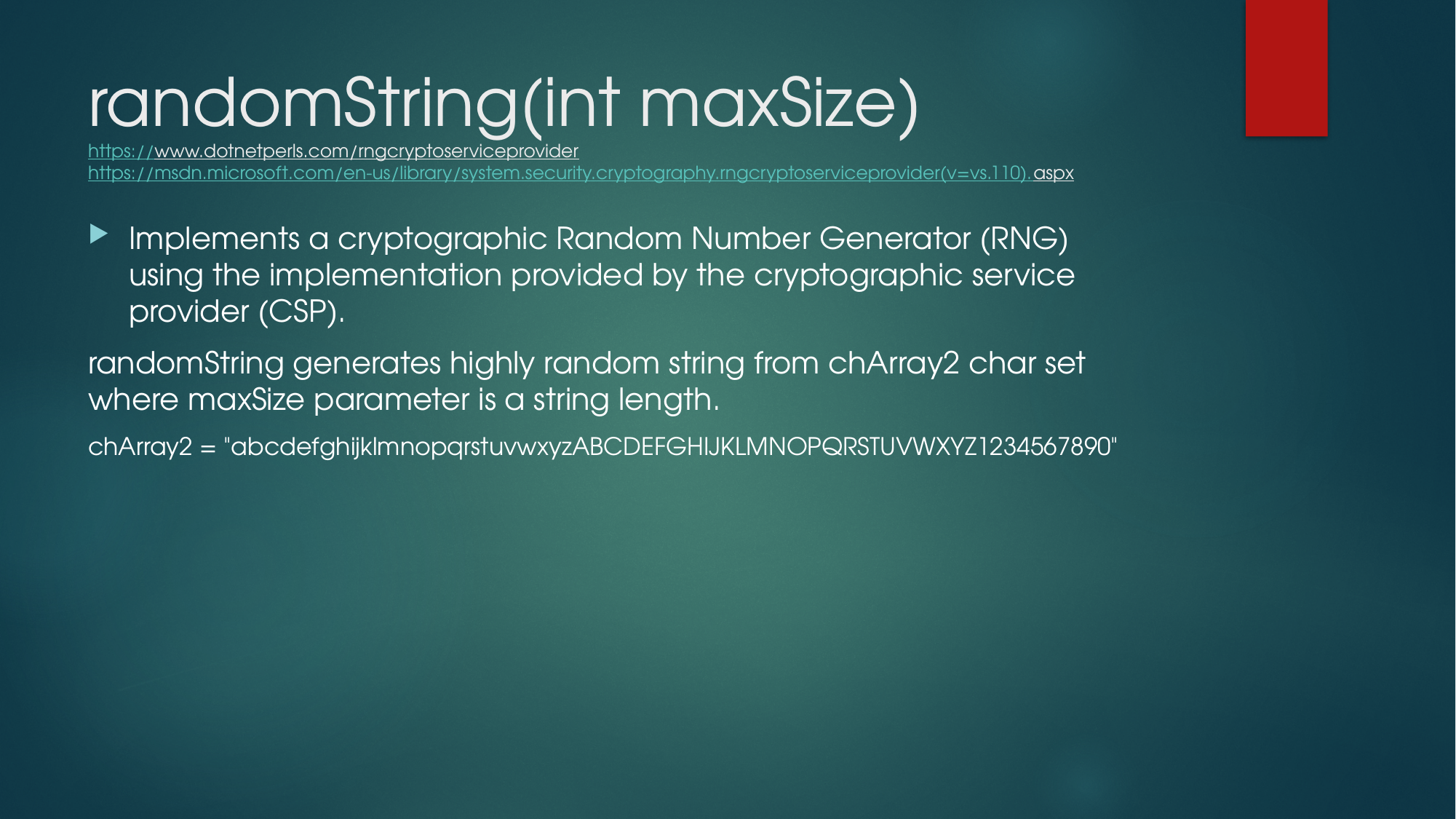

# randomString(int maxSize) https://www.dotnetperls.com/rngcryptoserviceprovider https://msdn.microsoft.com/en-us/library/system.security.cryptography.rngcryptoserviceprovider(v=vs.110).aspx
Implements a cryptographic Random Number Generator (RNG) using the implementation provided by the cryptographic service provider (CSP).
randomString generates highly random string from chArray2 char set where maxSize parameter is a string length.
chArray2 = "abcdefghijklmnopqrstuvwxyzABCDEFGHIJKLMNOPQRSTUVWXYZ1234567890"